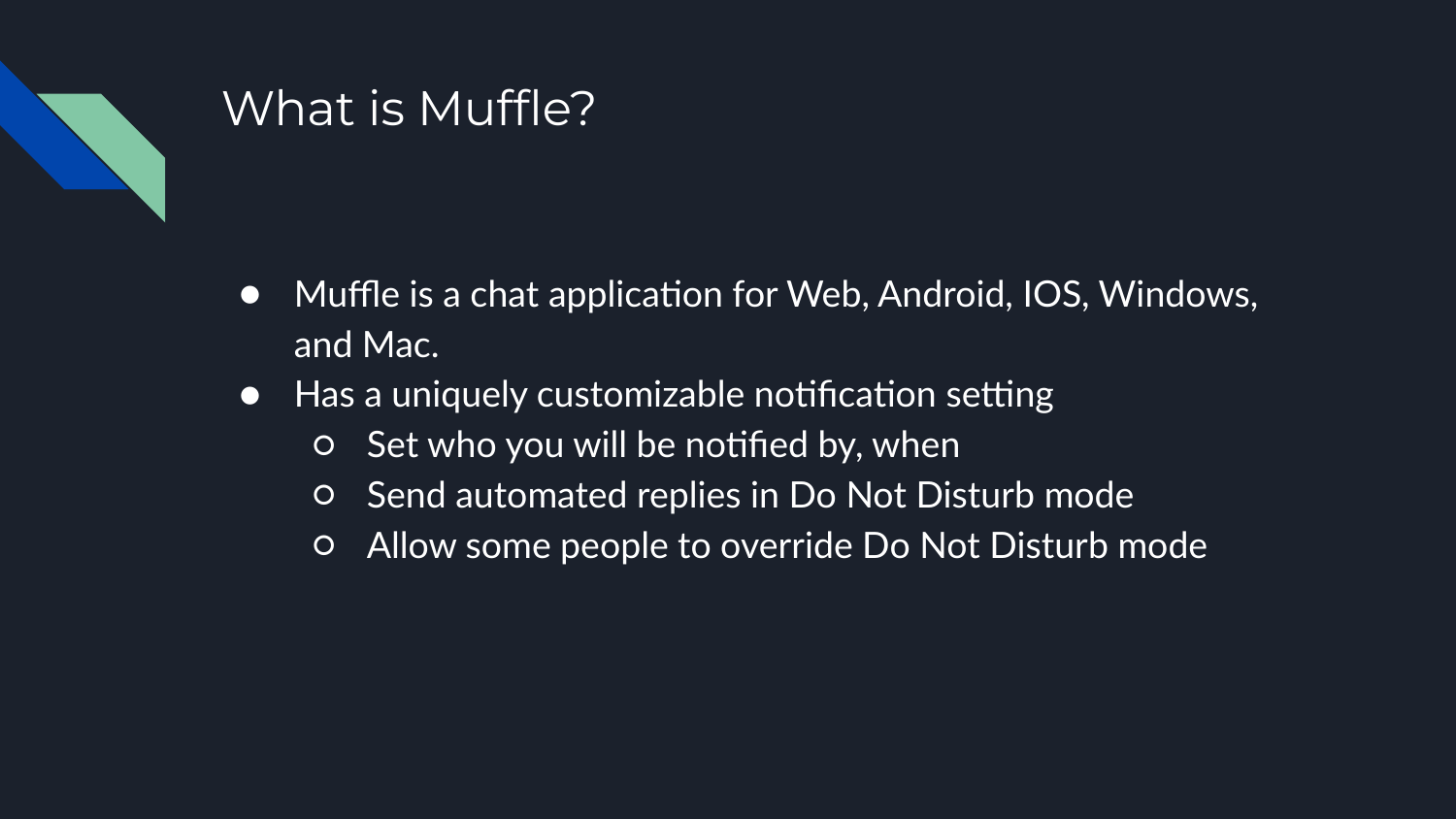

# What is Muffle?
Muffle is a chat application for Web, Android, IOS, Windows, and Mac.
Has a uniquely customizable notification setting
Set who you will be notified by, when
Send automated replies in Do Not Disturb mode
Allow some people to override Do Not Disturb mode